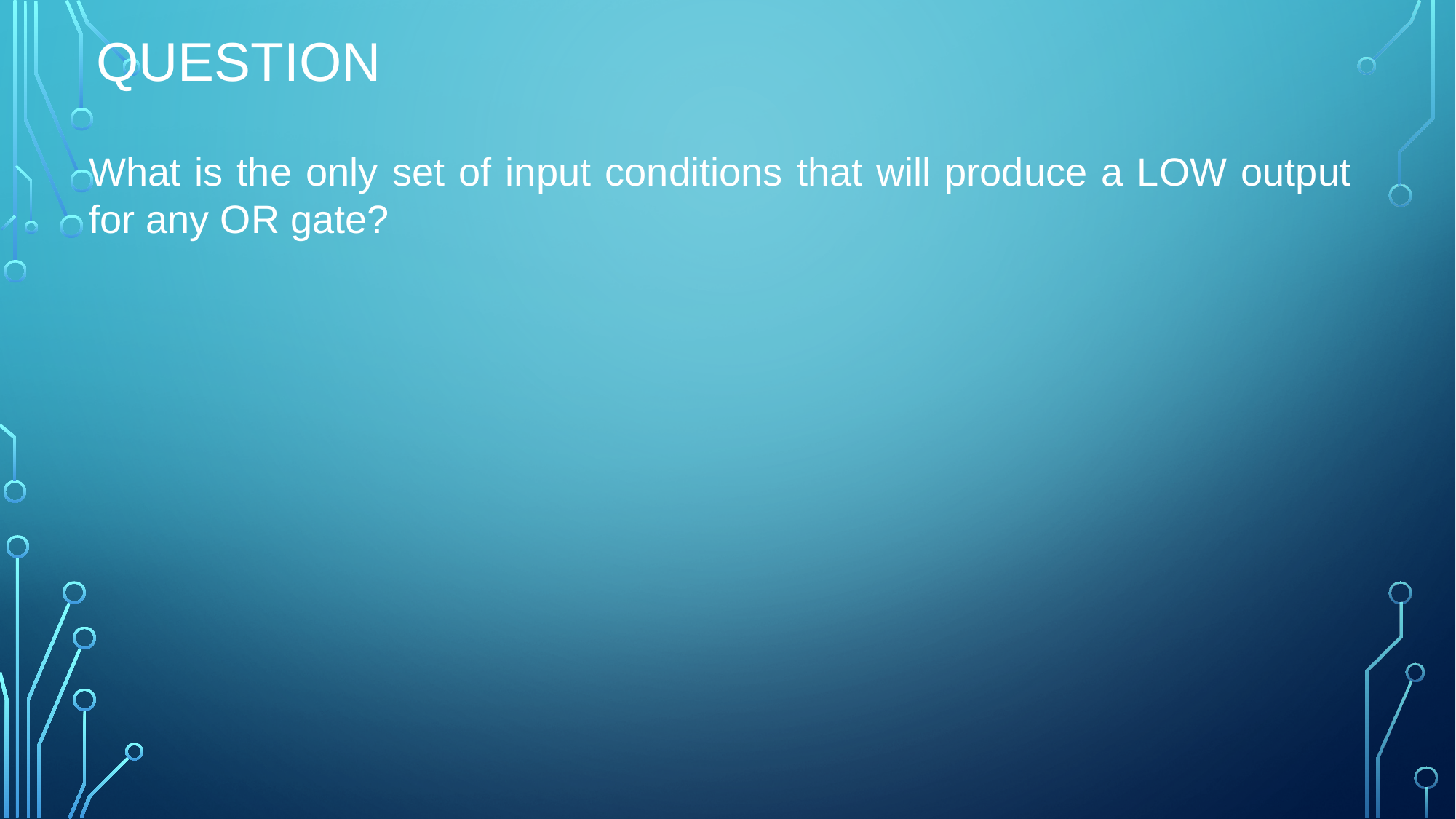

# Question
What is the only set of input conditions that will produce a LOW output for any OR gate?